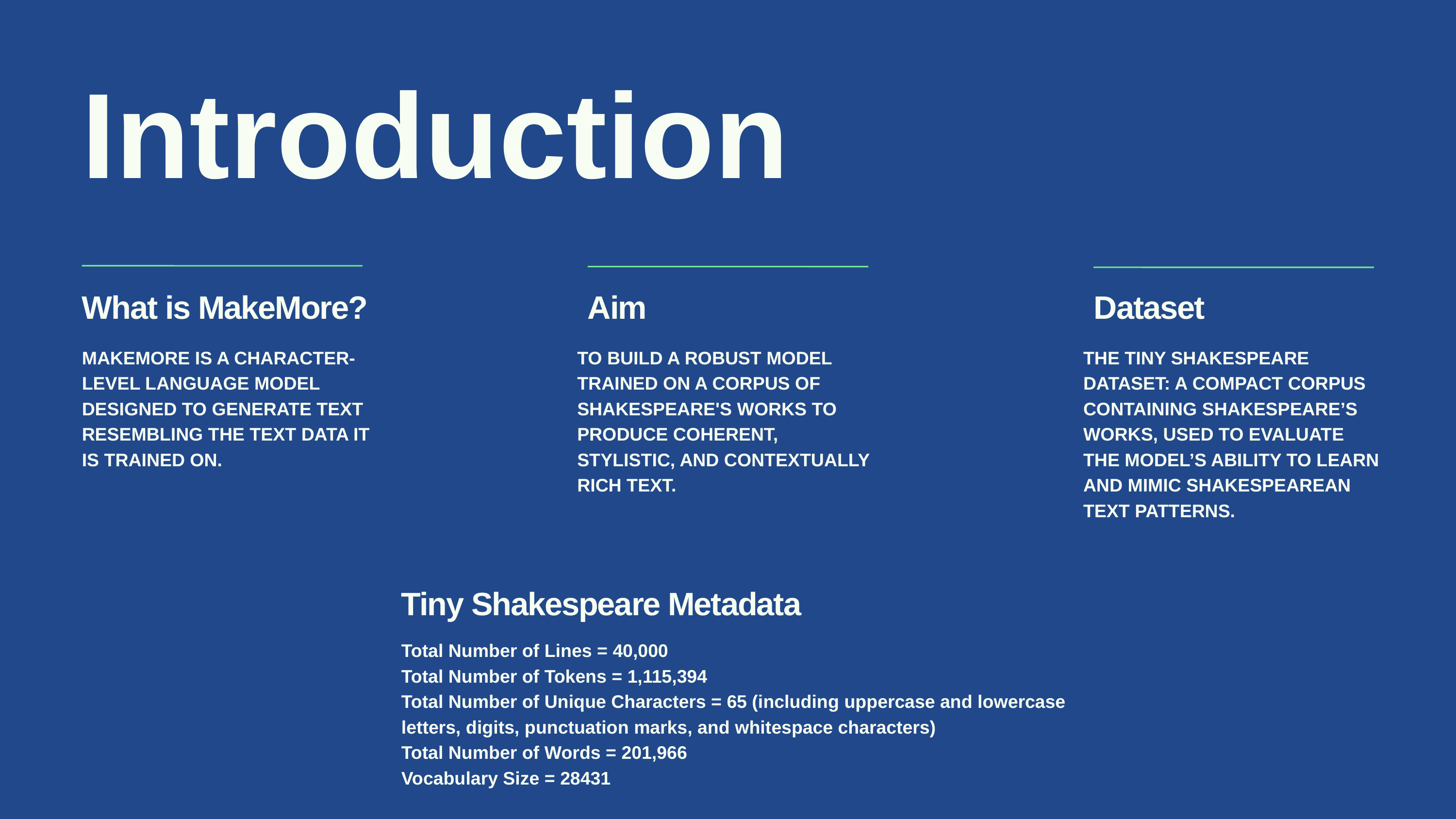

Introduction

What is MakeMore?
Aim
Dataset
MAKEMORE IS A CHARACTER-LEVEL LANGUAGE MODEL DESIGNED TO GENERATE TEXT RESEMBLING THE TEXT DATA IT IS TRAINED ON.
TO BUILD A ROBUST MODEL TRAINED ON A CORPUS OF SHAKESPEARE'S WORKS TO PRODUCE COHERENT, STYLISTIC, AND CONTEXTUALLY RICH TEXT.
THE TINY SHAKESPEARE DATASET: A COMPACT CORPUS CONTAINING SHAKESPEARE’S WORKS, USED TO EVALUATE THE MODEL’S ABILITY TO LEARN AND MIMIC SHAKESPEAREAN TEXT PATTERNS.
Tiny Shakespeare Metadata
Total Number of Lines = 40,000
Total Number of Tokens = 1,115,394
Total Number of Unique Characters = 65 (including uppercase and lowercase letters, digits, punctuation marks, and whitespace characters)
Total Number of Words = 201,966
Vocabulary Size = 28431